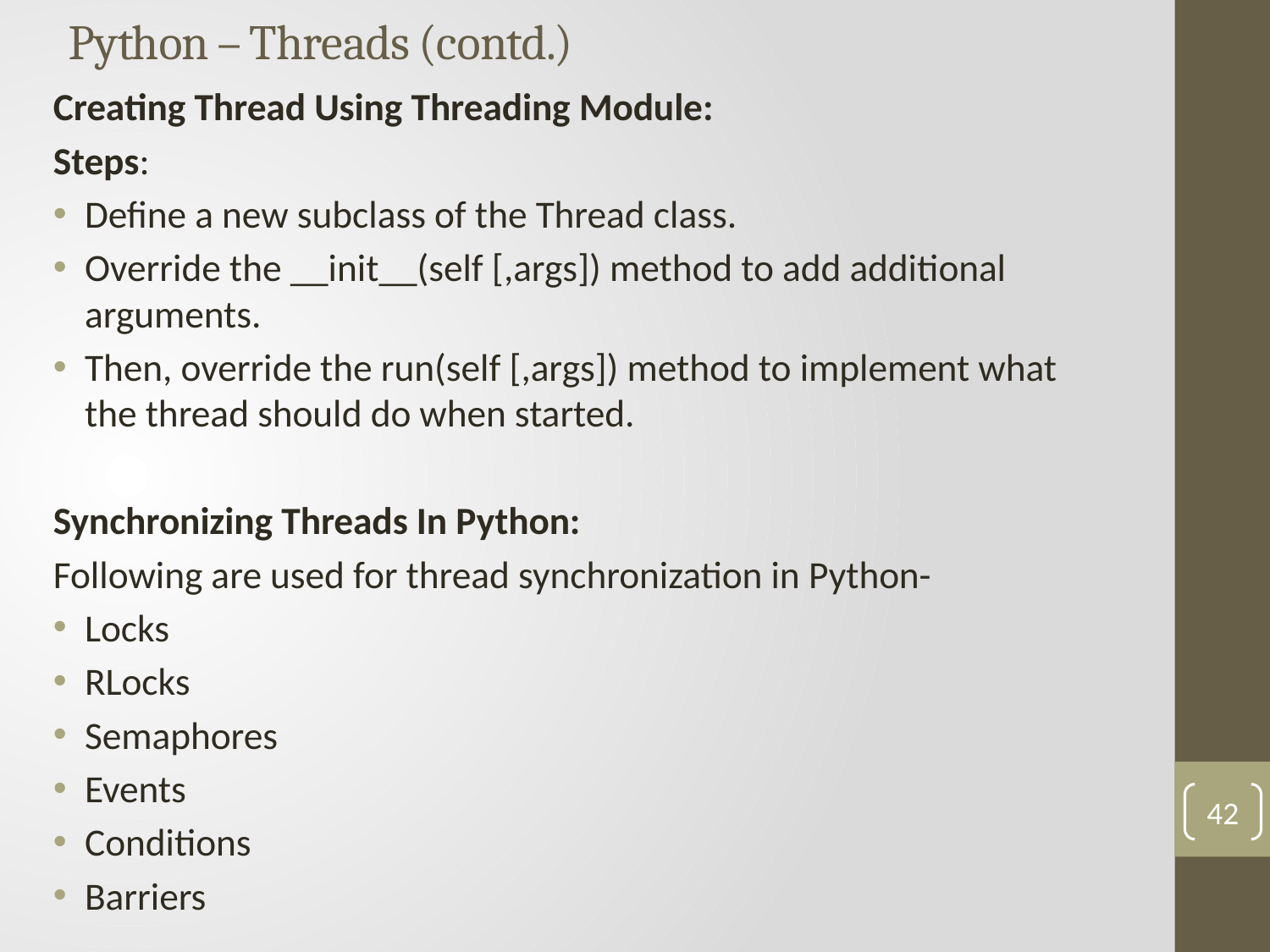

# Python – Threads (contd.)
Creating Thread Using Threading Module:
Steps:
Define a new subclass of the Thread class.
Override the __init__(self [,args]) method to add additional arguments.
Then, override the run(self [,args]) method to implement what the thread should do when started.

Synchronizing Threads In Python:
Following are used for thread synchronization in Python-
Locks
RLocks
Semaphores
Events
Conditions
Barriers

42